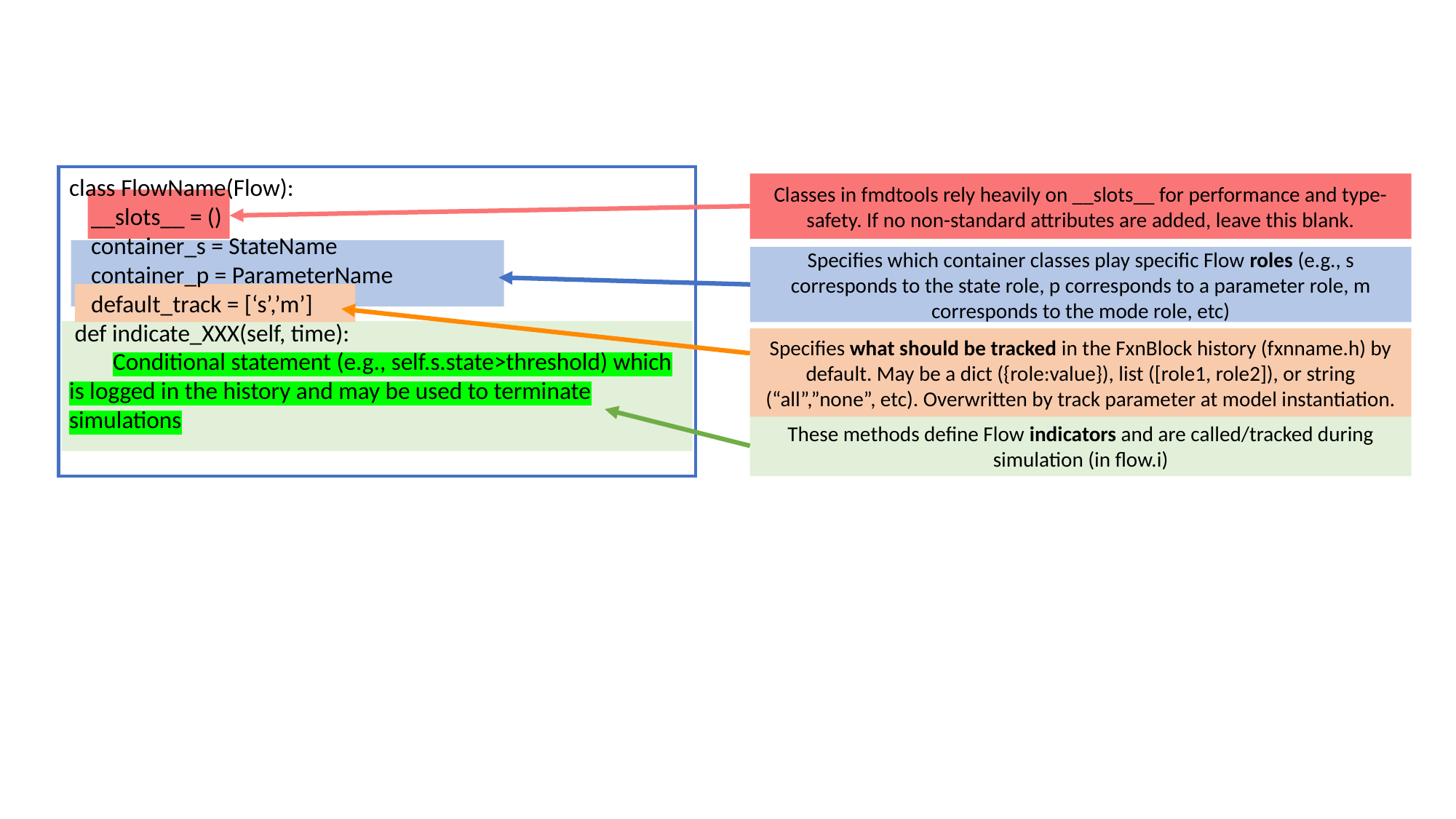

class FlowName(Flow):
    __slots__ = ()
    container_s = StateName
    container_p = ParameterName
    default_track = [‘s’,’m’]
 def indicate_XXX(self, time):
        Conditional statement (e.g., self.s.state>threshold) which is logged in the history and may be used to terminate simulations
Classes in fmdtools rely heavily on __slots__ for performance and type-safety. If no non-standard attributes are added, leave this blank.

Specifies which container classes play specific Flow roles (e.g., s corresponds to the state role, p corresponds to a parameter role, m corresponds to the mode role, etc)

Specifies what should be tracked in the FxnBlock history (fxnname.h) by default. May be a dict ({role:value}), list ([role1, role2]), or string (“all”,”none”, etc). Overwritten by track parameter at model instantiation.
These methods define Flow indicators and are called/tracked during simulation (in flow.i)